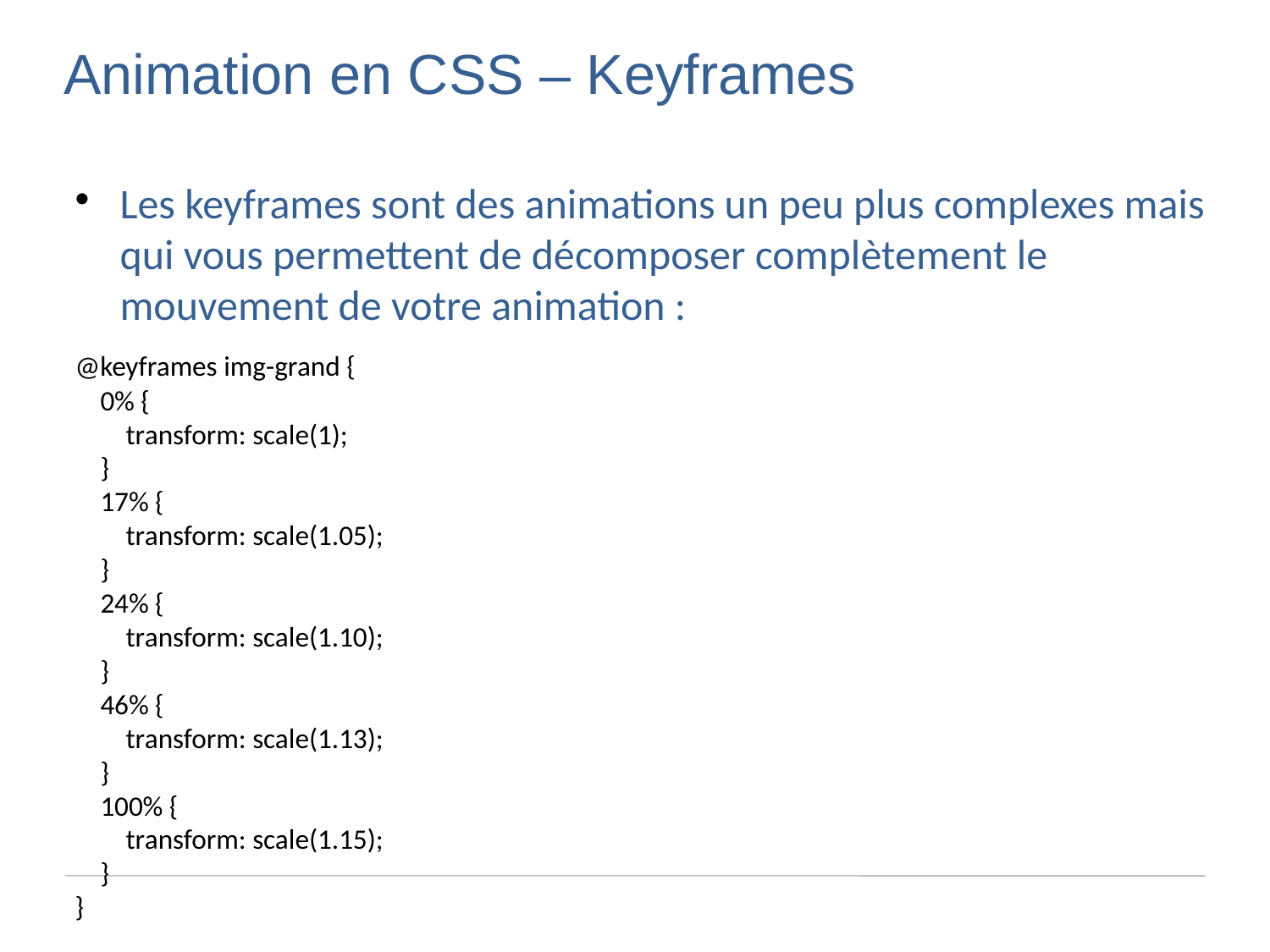

Animation en CSS – Keyframes
Les keyframes sont des animations un peu plus complexes mais qui vous permettent de décomposer complètement le mouvement de votre animation :
@keyframes img-grand {
    0% {
        transform: scale(1);
    }
    17% {
        transform: scale(1.05);
    }
    24% {
        transform: scale(1.10);
    }
    46% {
        transform: scale(1.13);
    }
    100% {
        transform: scale(1.15);
    }
}